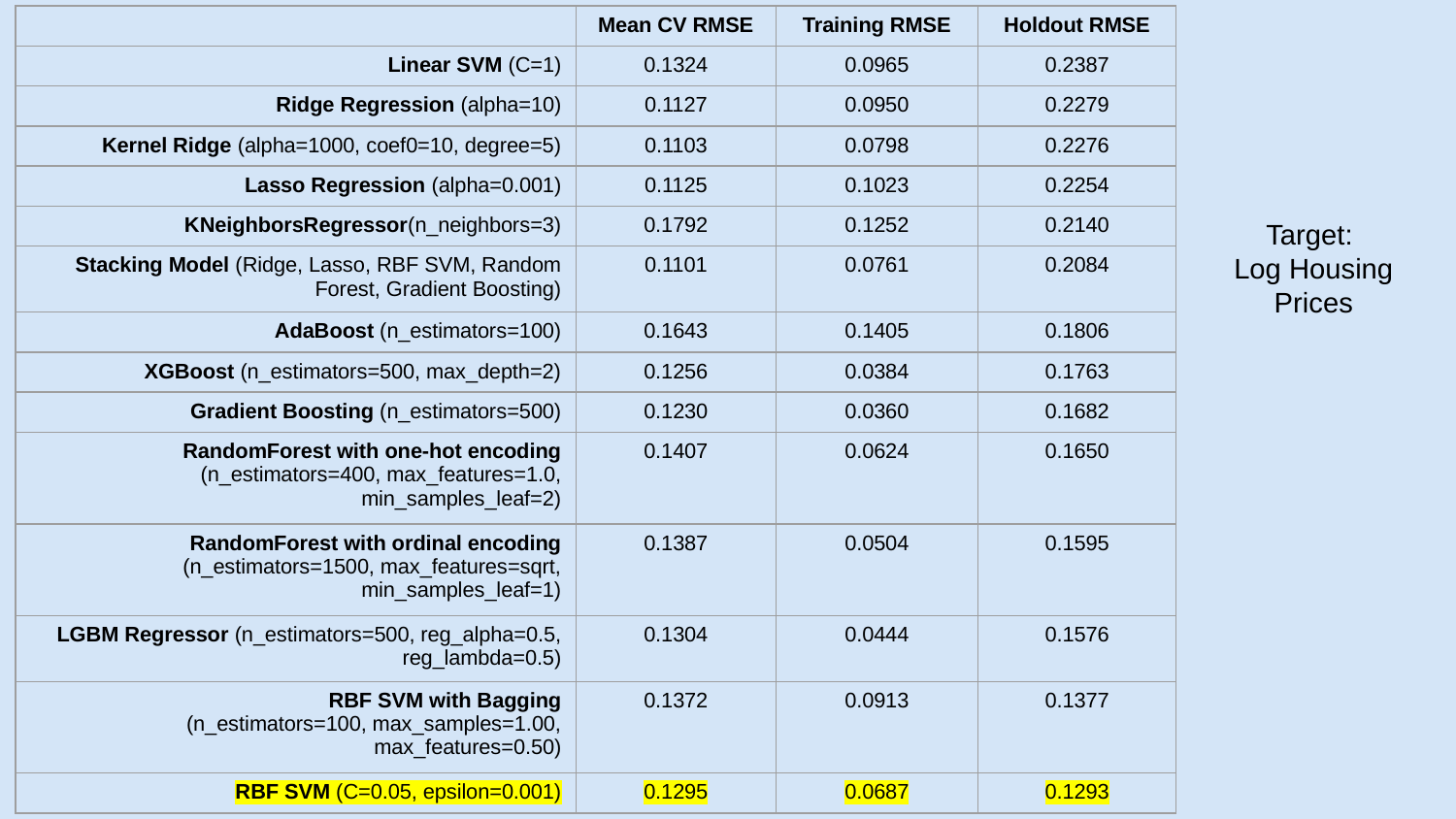

|  | Mean CV RMSE | Training RMSE | Holdout RMSE |
| --- | --- | --- | --- |
| Linear SVM (C=1) | 0.1324 | 0.0965 | 0.2387 |
| Ridge Regression (alpha=10) | 0.1127 | 0.0950 | 0.2279 |
| Kernel Ridge (alpha=1000, coef0=10, degree=5) | 0.1103 | 0.0798 | 0.2276 |
| Lasso Regression (alpha=0.001) | 0.1125 | 0.1023 | 0.2254 |
| KNeighborsRegressor(n\_neighbors=3) | 0.1792 | 0.1252 | 0.2140 |
| Stacking Model (Ridge, Lasso, RBF SVM, Random Forest, Gradient Boosting) | 0.1101 | 0.0761 | 0.2084 |
| AdaBoost (n\_estimators=100) | 0.1643 | 0.1405 | 0.1806 |
| XGBoost (n\_estimators=500, max\_depth=2) | 0.1256 | 0.0384 | 0.1763 |
| Gradient Boosting (n\_estimators=500) | 0.1230 | 0.0360 | 0.1682 |
| RandomForest with one-hot encoding (n\_estimators=400, max\_features=1.0, min\_samples\_leaf=2) | 0.1407 | 0.0624 | 0.1650 |
| RandomForest with ordinal encoding (n\_estimators=1500, max\_features=sqrt, min\_samples\_leaf=1) | 0.1387 | 0.0504 | 0.1595 |
| LGBM Regressor (n\_estimators=500, reg\_alpha=0.5, reg\_lambda=0.5) | 0.1304 | 0.0444 | 0.1576 |
| RBF SVM with Bagging (n\_estimators=100, max\_samples=1.00, max\_features=0.50) | 0.1372 | 0.0913 | 0.1377 |
| RBF SVM (C=0.05, epsilon=0.001) | 0.1295 | 0.0687 | 0.1293 |
Target:
Log Housing Prices